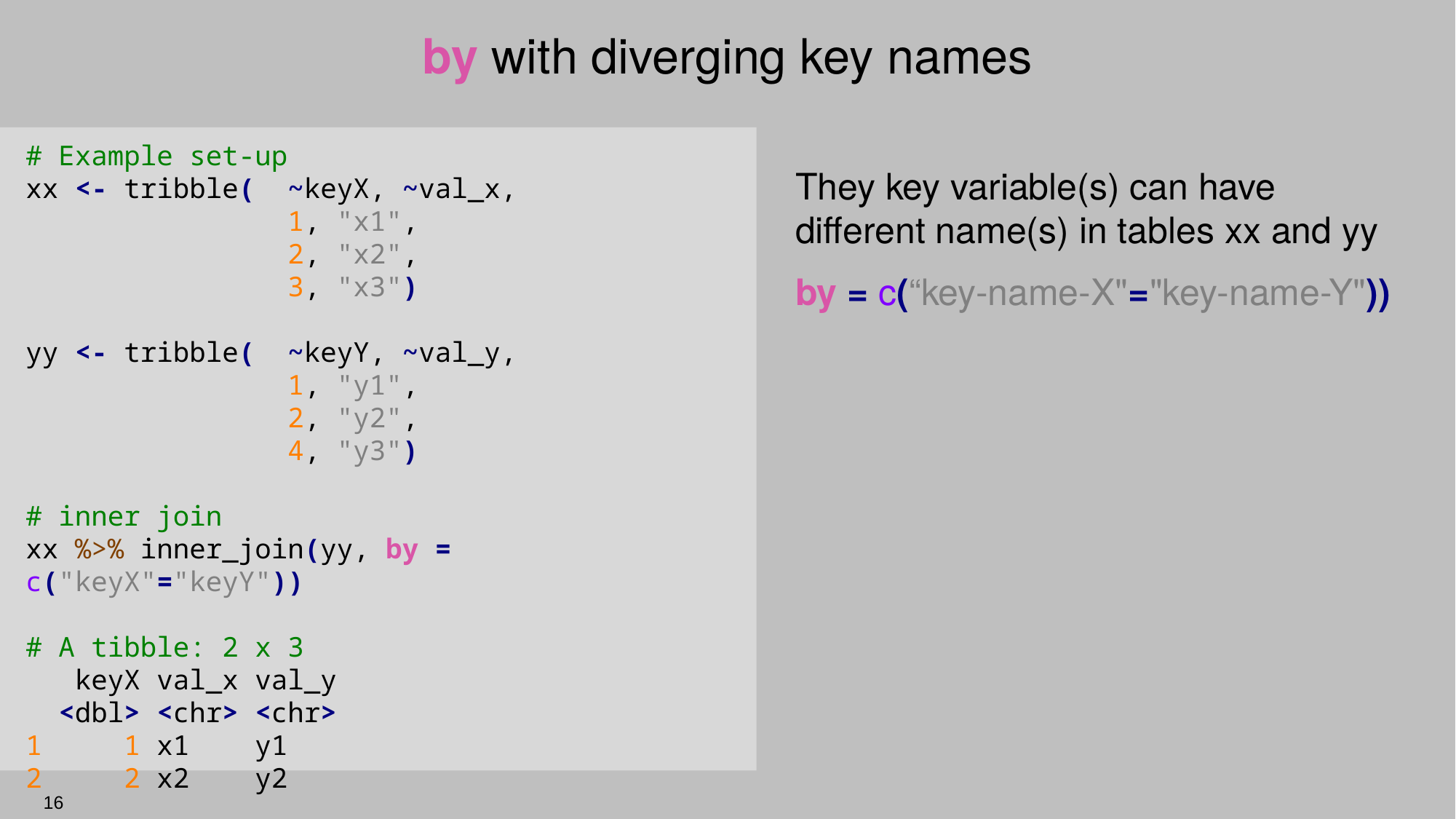

# by with diverging key names
# Example set-up
xx <- tribble(  ~keyX, ~val_x,
                1, "x1",
                2, "x2",
                3, "x3")

yy <- tribble(  ~keyY, ~val_y,
                1, "y1",
                2, "y2",
                4, "y3")

# inner join
xx %>% inner_join(yy, by = c("keyX"="keyY"))

# A tibble: 2 x 3
   keyX val_x val_y
  <dbl> <chr> <chr>
1     1 x1    y1
2     2 x2    y2
They key variable(s) can have different name(s) in tables xx and yy
by = c(“key-name-X"="key-name-Y"))